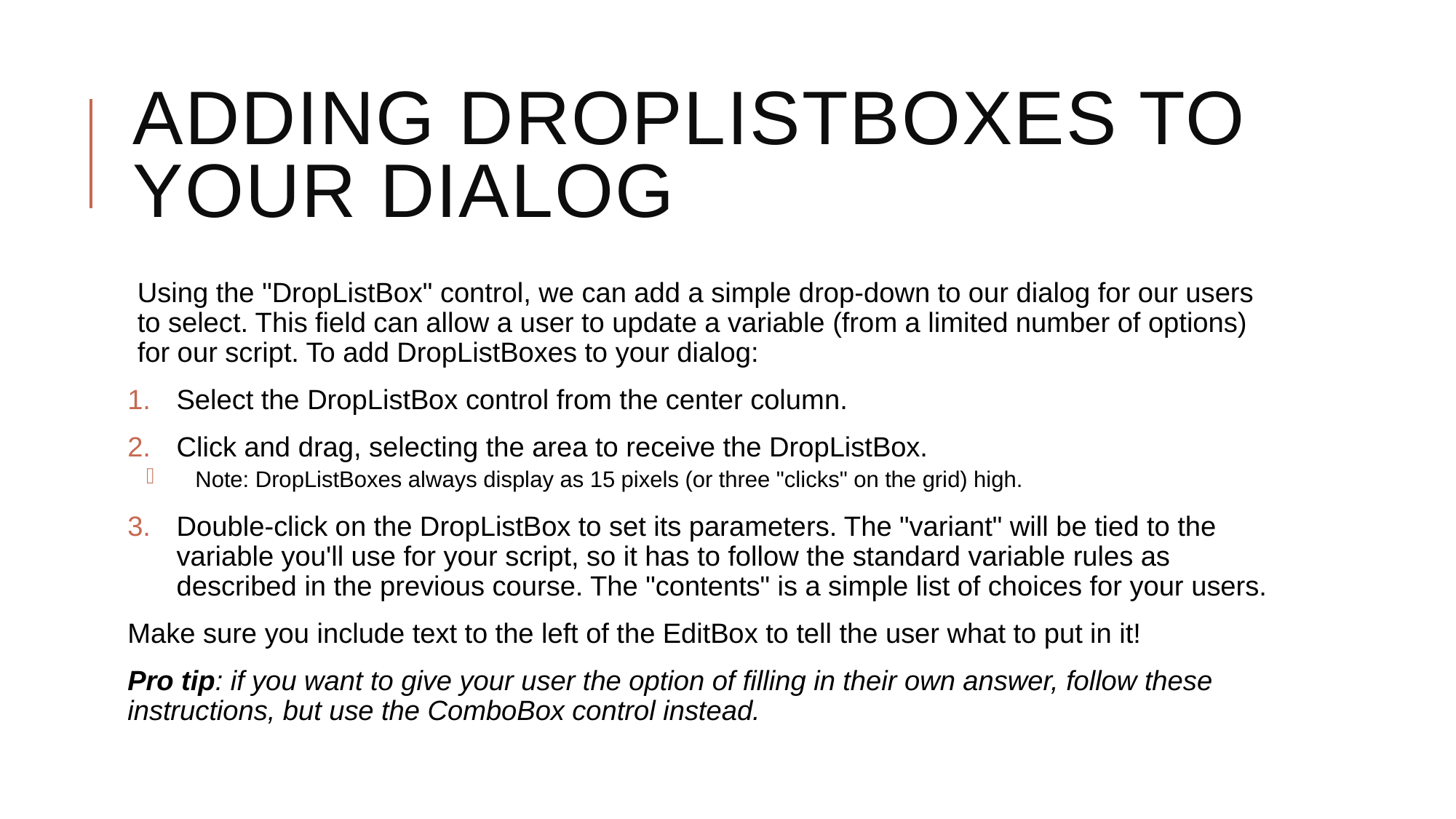

# Adding DropListBoxes to your dialog
Using the "DropListBox" control, we can add a simple drop-down to our dialog for our users to select. This field can allow a user to update a variable (from a limited number of options) for our script. To add DropListBoxes to your dialog:
Select the DropListBox control from the center column.
Click and drag, selecting the area to receive the DropListBox.
Note: DropListBoxes always display as 15 pixels (or three "clicks" on the grid) high.
Double-click on the DropListBox to set its parameters. The "variant" will be tied to the variable you'll use for your script, so it has to follow the standard variable rules as described in the previous course. The "contents" is a simple list of choices for your users.
Make sure you include text to the left of the EditBox to tell the user what to put in it!
Pro tip: if you want to give your user the option of filling in their own answer, follow these instructions, but use the ComboBox control instead.